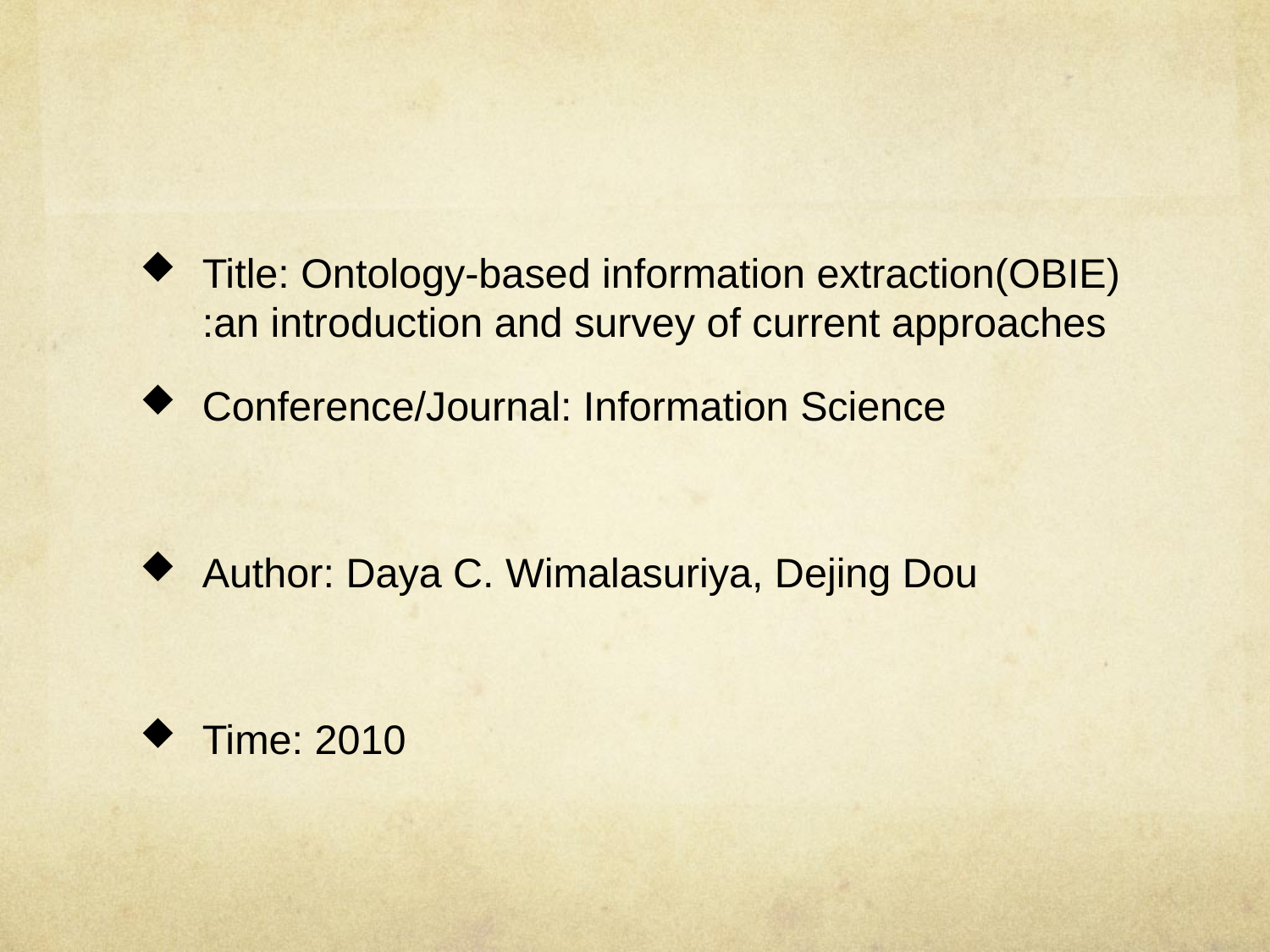

Title: Ontology-based information extraction(OBIE) :an introduction and survey of current approaches
Conference/Journal: Information Science

Author: Daya C. Wimalasuriya, Dejing Dou

Time: 2010